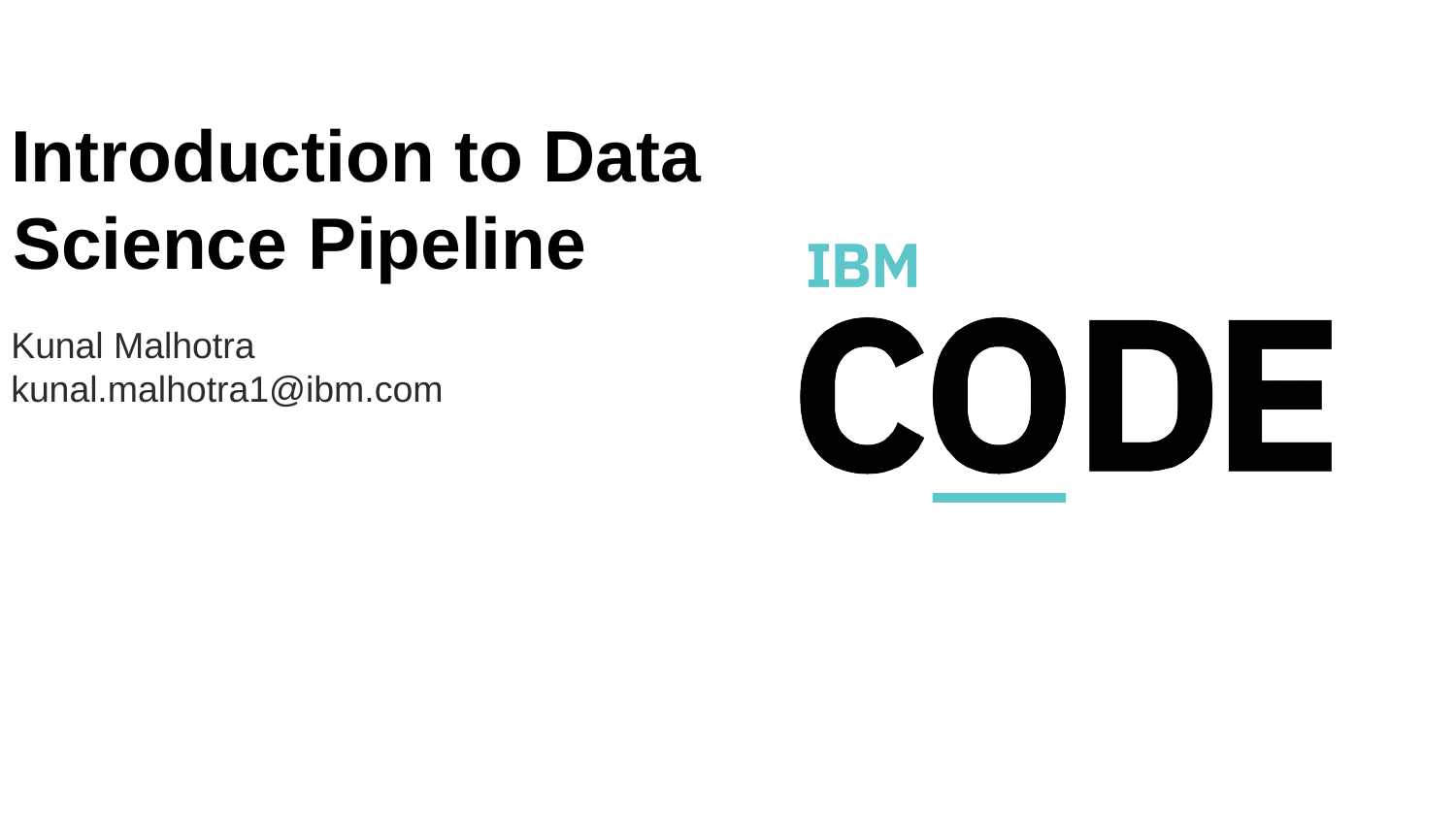

# Introduction to Data  Science Pipeline
Kunal Malhotra
kunal.malhotra1@ibm.com